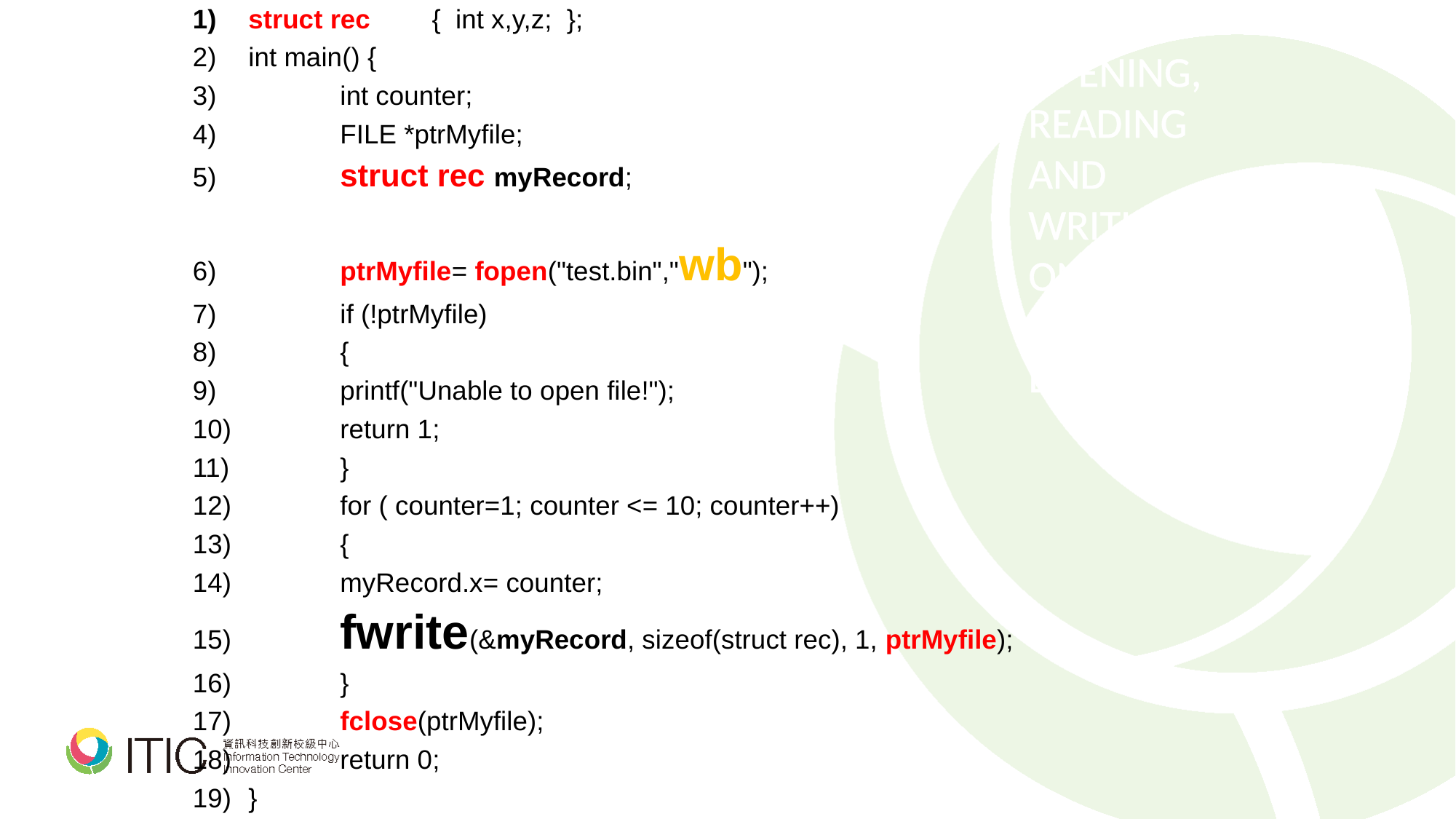

struct rec	{  int x,y,z;  };
int main() {
	int counter;
	FILE *ptrMyfile;
	struct rec myRecord;

	ptrMyfile= fopen("test.bin","wb");
	if (!ptrMyfile)
	{
		printf("Unable to open file!");
		return 1;
	}
	for ( counter=1; counter <= 10; counter++)
	{
		myRecord.x= counter;
		fwrite(&myRecord, sizeof(struct rec), 1, ptrMyfile);
	}
	fclose(ptrMyfile);
	return 0;
}
OPENING, READING AND WRITING ONE BLOCK OF DATA
Example I